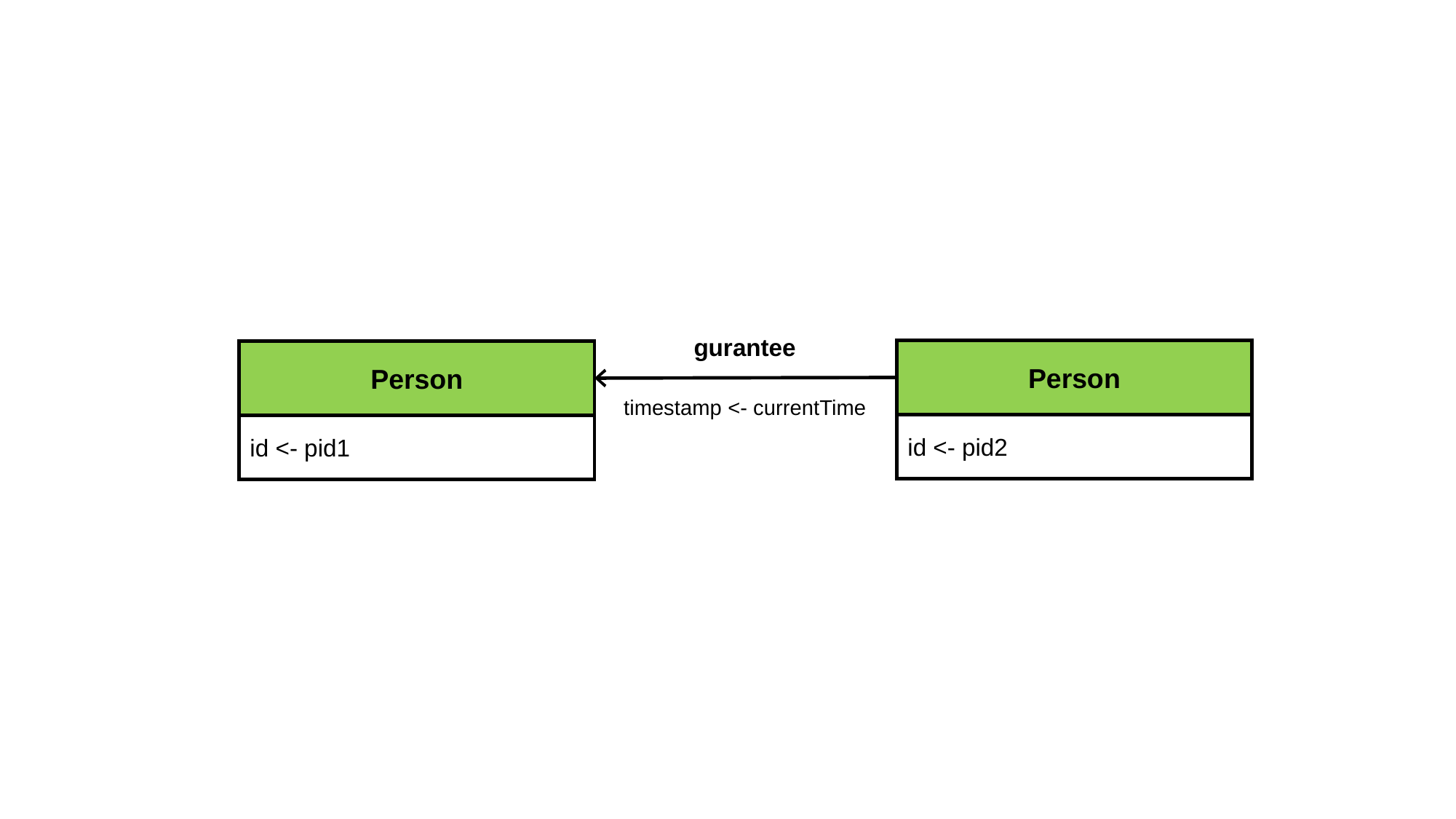

gurantee
Person
id <- pid2
Person
id <- pid1
timestamp <- currentTime